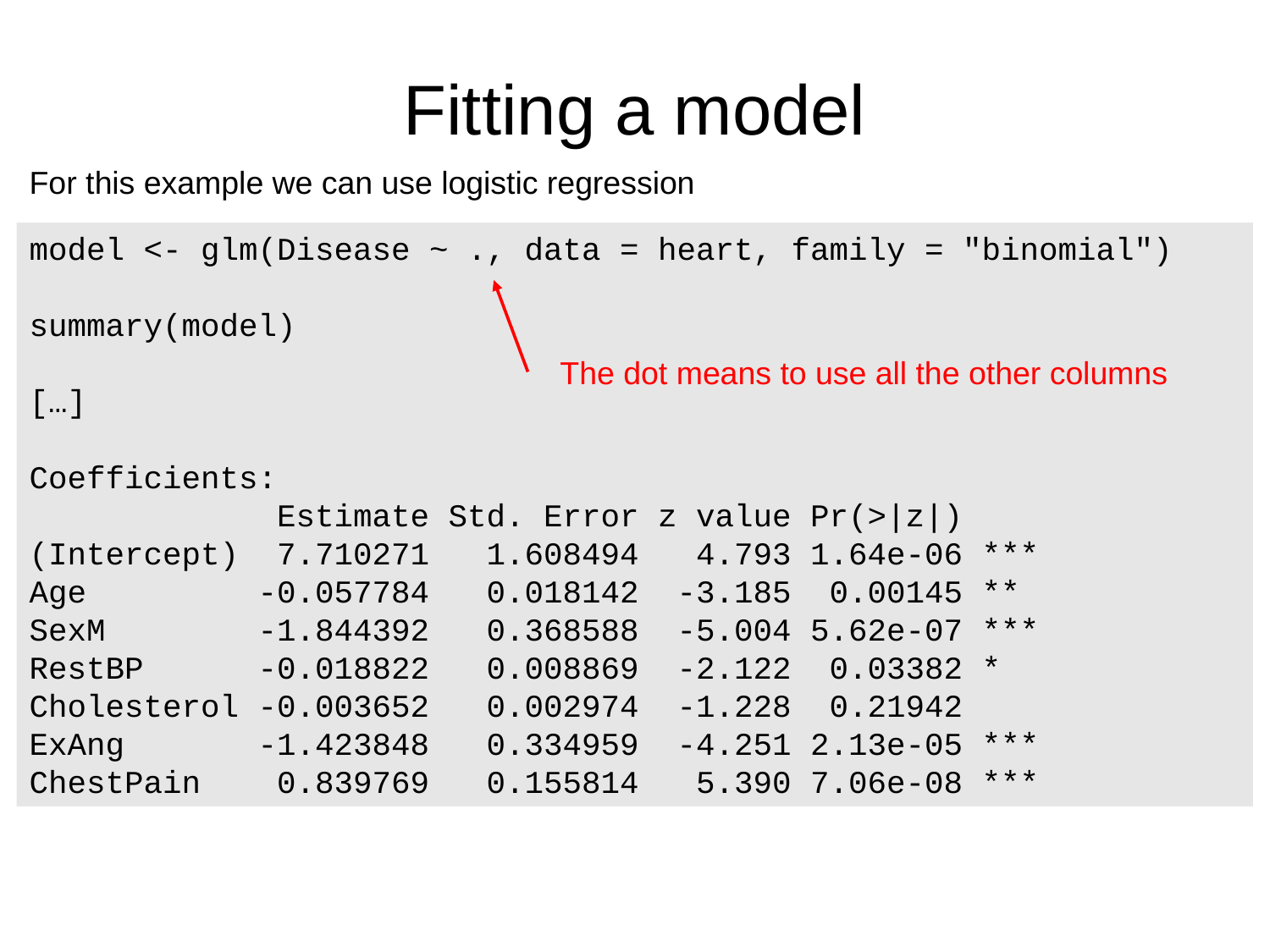

Fitting a model
For this example we can use logistic regression
model <- glm(Disease ~ ., data = heart, family = "binomial")

summary(model)

[…]

Coefficients:
             Estimate Std. Error z value Pr(>|z|)
(Intercept)  7.710271   1.608494   4.793 1.64e-06 ***
Age         -0.057784   0.018142  -3.185  0.00145 **
SexM        -1.844392   0.368588  -5.004 5.62e-07 ***
RestBP      -0.018822   0.008869  -2.122  0.03382 *
Cholesterol -0.003652   0.002974  -1.228  0.21942
ExAng       -1.423848   0.334959  -4.251 2.13e-05 ***
ChestPain    0.839769   0.155814   5.390 7.06e-08 ***

The dot means to use all the other columns